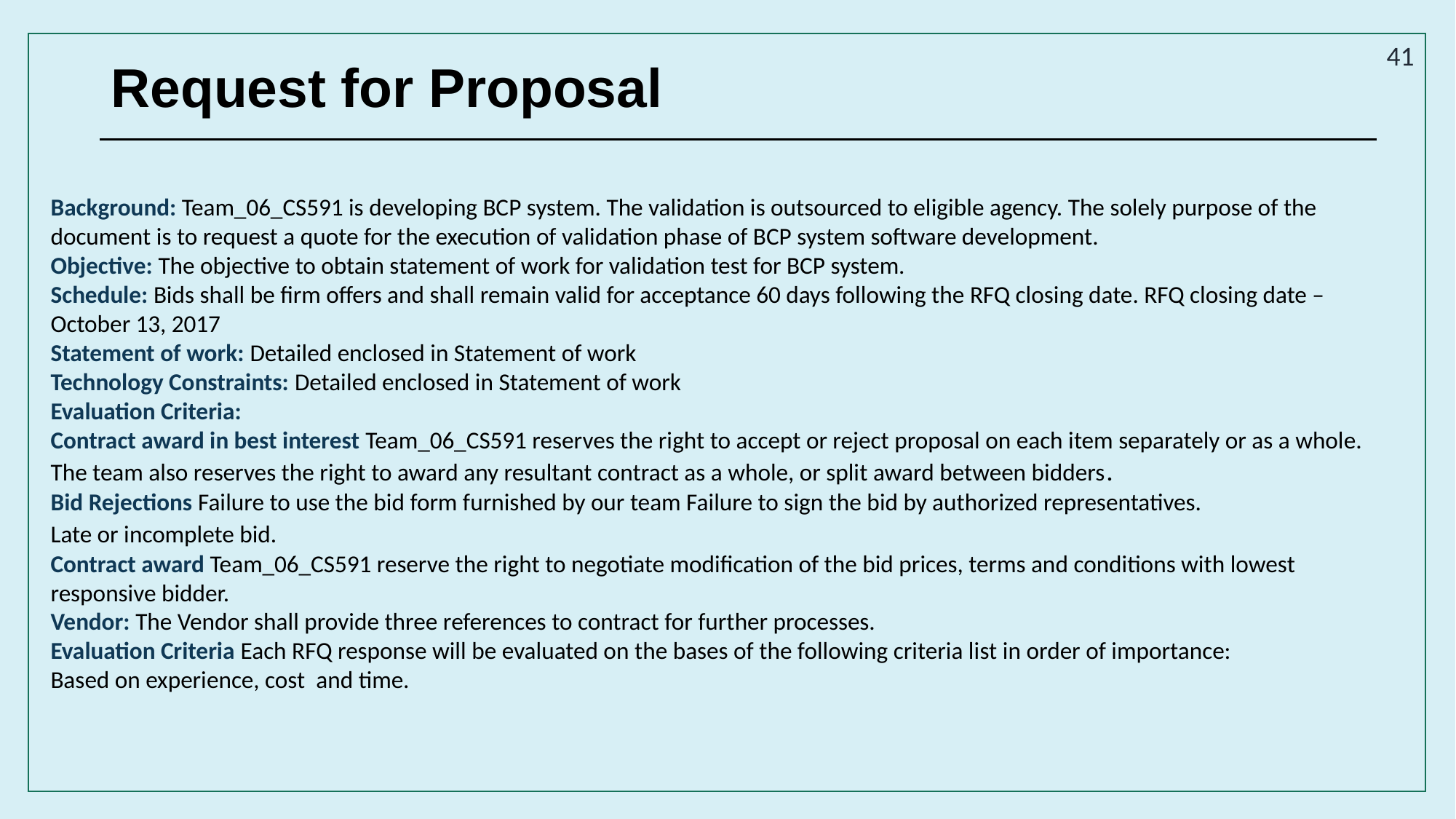

41
# Request for Proposal
Background: Team_06_CS591 is developing BCP system. The validation is outsourced to eligible agency. The solely purpose of the document is to request a quote for the execution of validation phase of BCP system software development.
Objective: The objective to obtain statement of work for validation test for BCP system.
Schedule: Bids shall be firm offers and shall remain valid for acceptance 60 days following the RFQ closing date. RFQ closing date – October 13, 2017
Statement of work: Detailed enclosed in Statement of work
Technology Constraints: Detailed enclosed in Statement of work
Evaluation Criteria:
Contract award in best interest Team_06_CS591 reserves the right to accept or reject proposal on each item separately or as a whole. The team also reserves the right to award any resultant contract as a whole, or split award between bidders.
Bid Rejections Failure to use the bid form furnished by our team Failure to sign the bid by authorized representatives.
Late or incomplete bid.
Contract award Team_06_CS591 reserve the right to negotiate modification of the bid prices, terms and conditions with lowest responsive bidder.
Vendor: The Vendor shall provide three references to contract for further processes.
Evaluation Criteria Each RFQ response will be evaluated on the bases of the following criteria list in order of importance:
Based on experience, cost  and time.